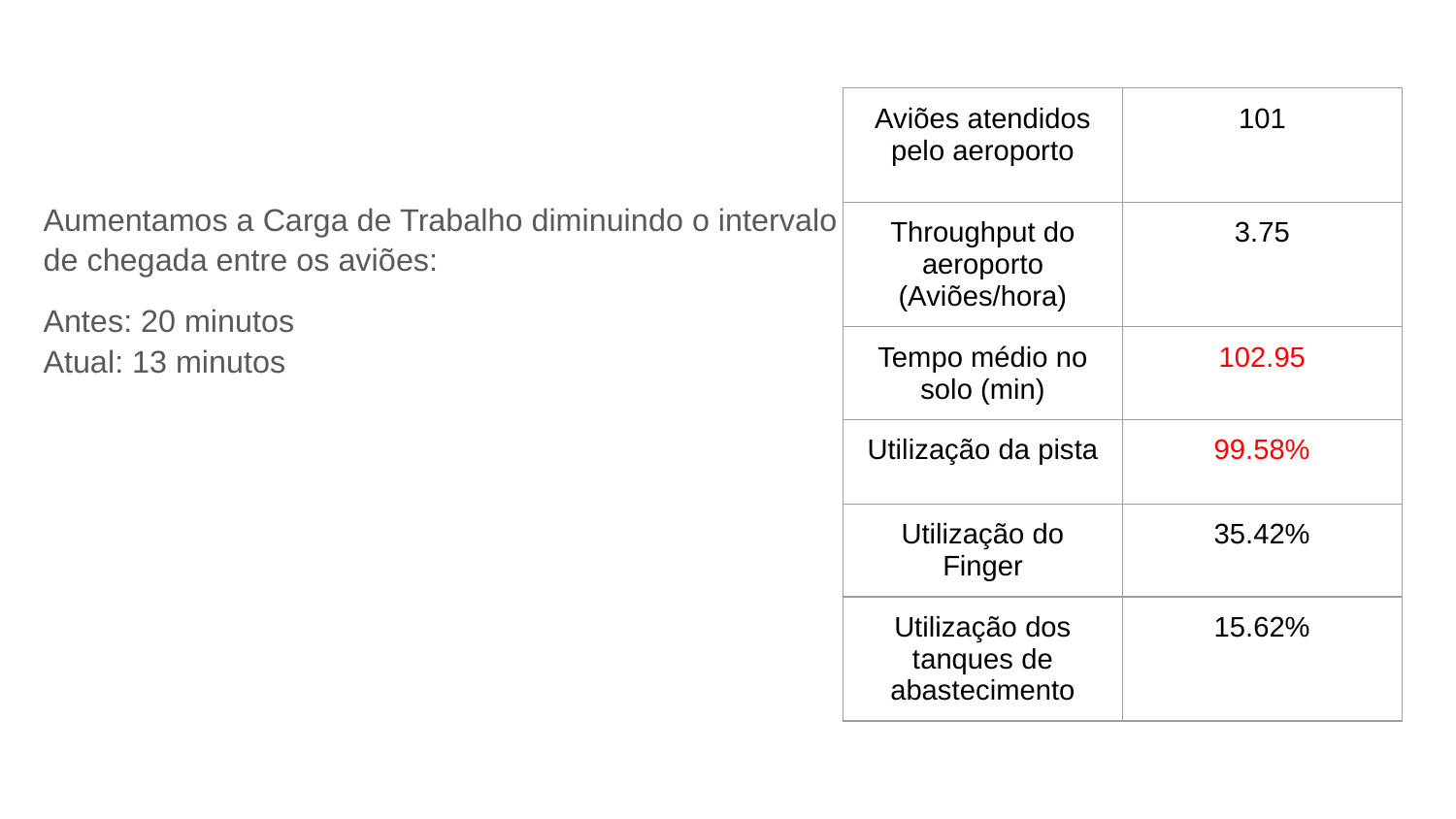

| Aviões atendidos pelo aeroporto | 101 |
| --- | --- |
| Throughput do aeroporto (Aviões/hora) | 3.75 |
| Tempo médio no solo (min) | 102.95 |
| Utilização da pista | 99.58% |
| Utilização do Finger | 35.42% |
| Utilização dos tanques de abastecimento | 15.62% |
Aumentamos a Carga de Trabalho diminuindo o intervalo de chegada entre os aviões:
Antes: 20 minutos
Atual: 13 minutos